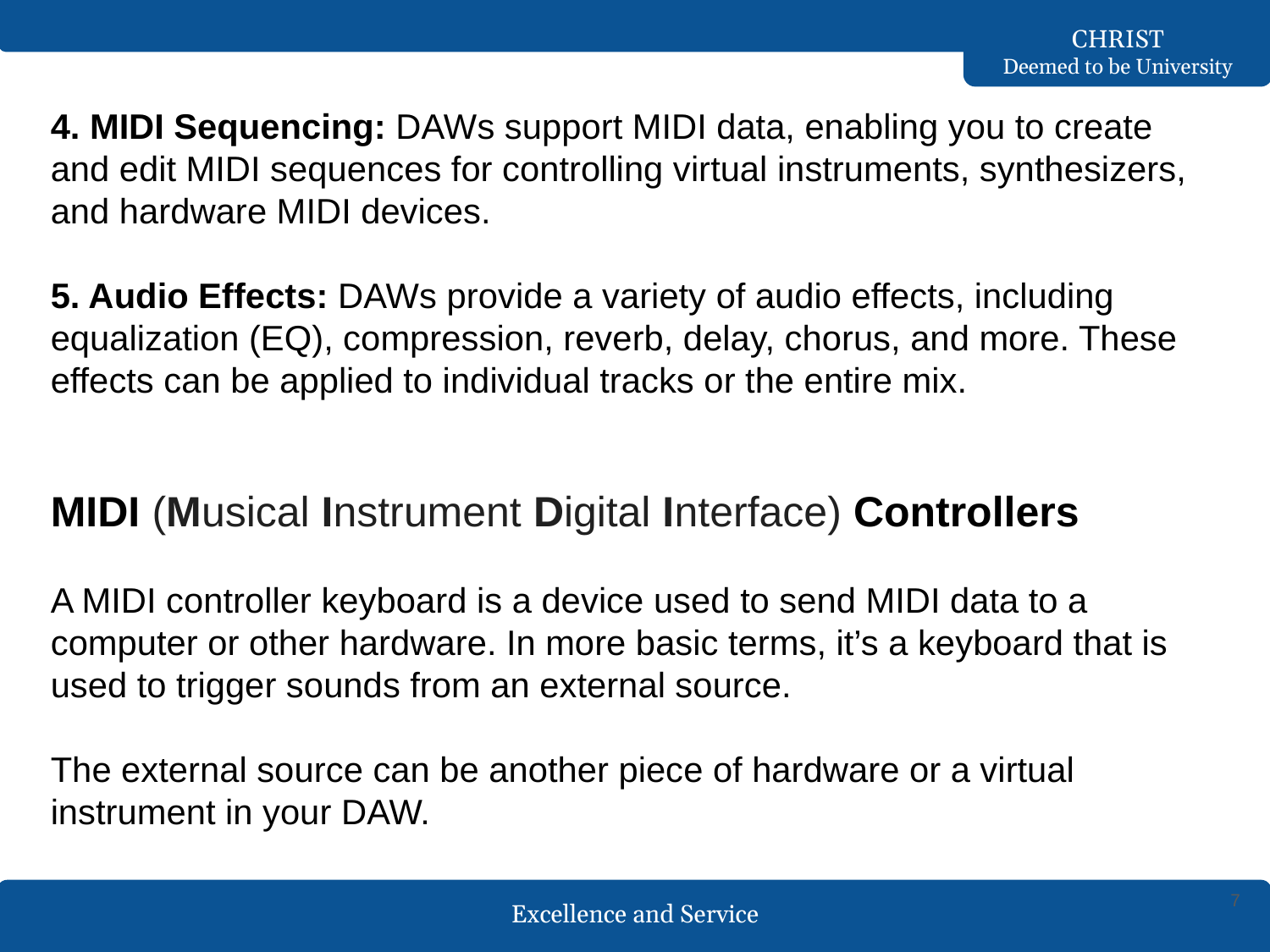

4. MIDI Sequencing: DAWs support MIDI data, enabling you to create and edit MIDI sequences for controlling virtual instruments, synthesizers, and hardware MIDI devices.

5. Audio Effects: DAWs provide a variety of audio effects, including equalization (EQ), compression, reverb, delay, chorus, and more. These effects can be applied to individual tracks or the entire mix.

MIDI (Musical Instrument Digital Interface) Controllers

A MIDI controller keyboard is a device used to send MIDI data to a computer or other hardware. In more basic terms, it’s a keyboard that is used to trigger sounds from an external source.

The external source can be another piece of hardware or a virtual instrument in your DAW.
7